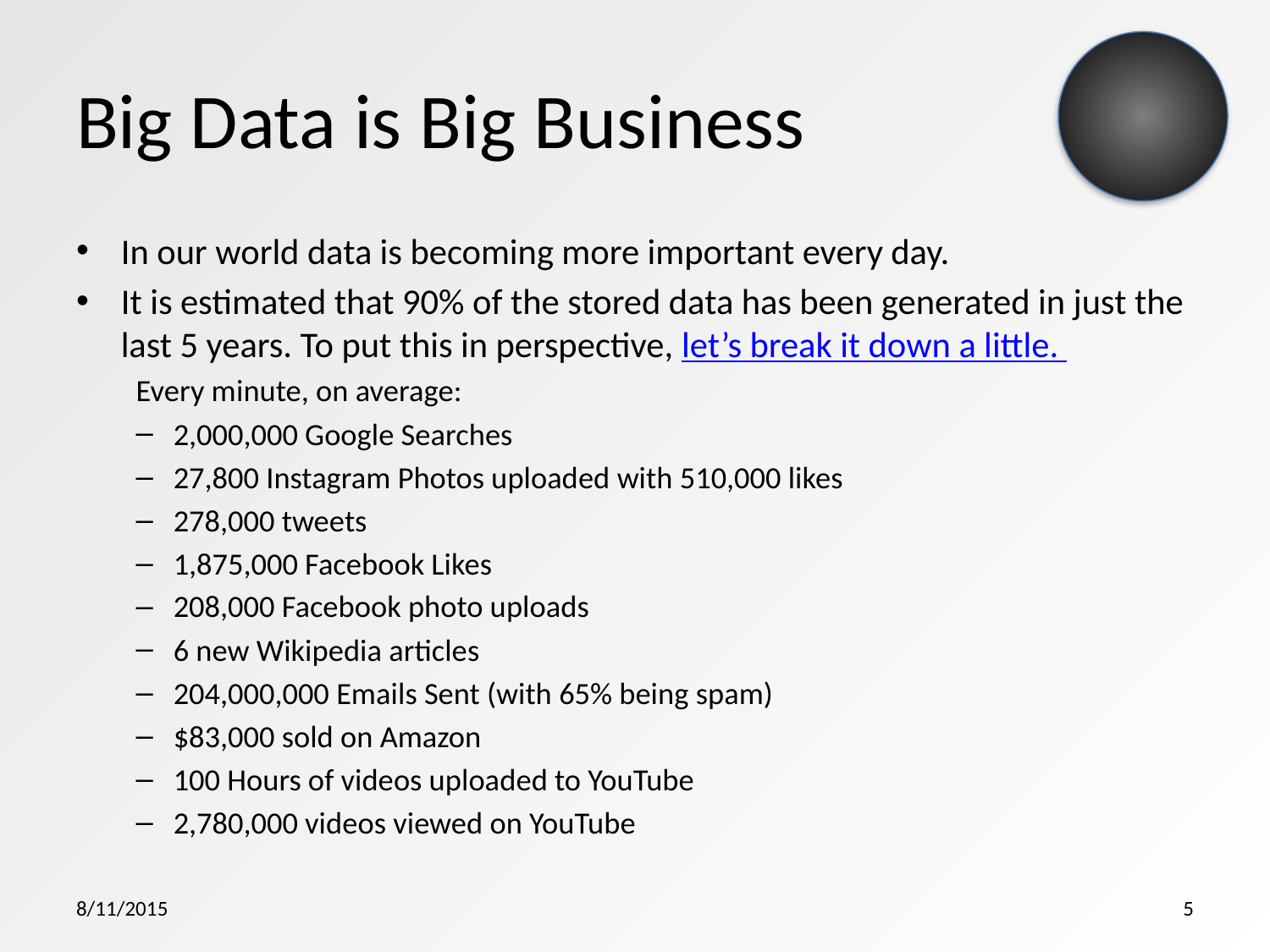

# Big Data is Big Business
In our world data is becoming more important every day.
It is estimated that 90% of the stored data has been generated in just the last 5 years. To put this in perspective, let’s break it down a little.
Every minute, on average:
2,000,000 Google Searches
27,800 Instagram Photos uploaded with 510,000 likes
278,000 tweets
1,875,000 Facebook Likes
208,000 Facebook photo uploads
6 new Wikipedia articles
204,000,000 Emails Sent (with 65% being spam)
$83,000 sold on Amazon
100 Hours of videos uploaded to YouTube
2,780,000 videos viewed on YouTube
8/11/2015
5